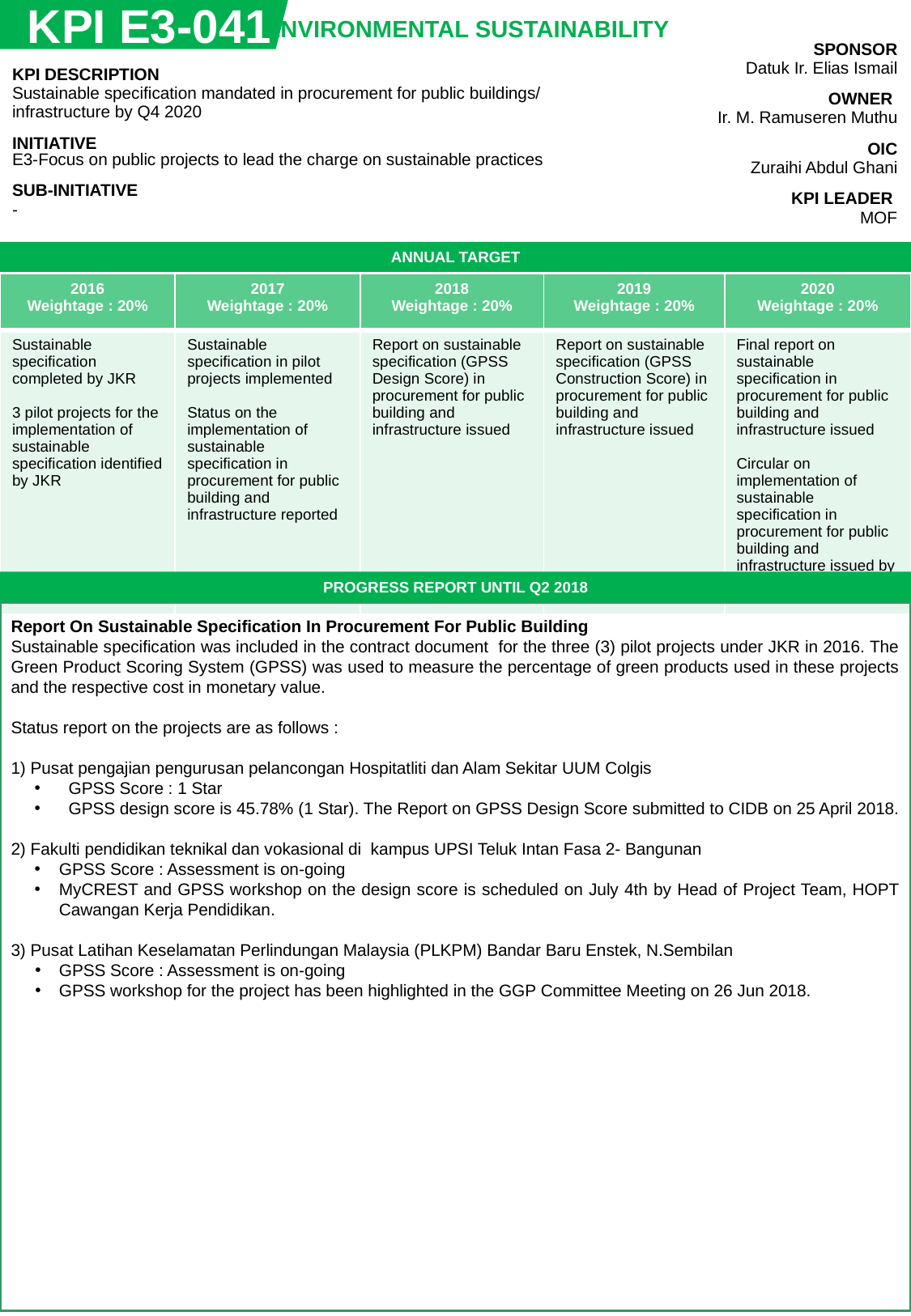

KPI E3-041
ENVIRONMENTAL SUSTAINABILITY
| SPONSOR Datuk Ir. Elias Ismail |
| --- |
| OWNER Ir. M. Ramuseren Muthu |
| OIC Zuraihi Abdul Ghani |
| KPI LEADER MOF |
| KPI DESCRIPTION Sustainable specification mandated in procurement for public buildings/ infrastructure by Q4 2020 |
| --- |
| INITIATIVE E3-Focus on public projects to lead the charge on sustainable practices |
| SUB-INITIATIVE - |
ANNUAL TARGET
| 2016 Weightage : 20% | 2017 Weightage : 20% | 2018 Weightage : 20% | 2019 Weightage : 20% | 2020 Weightage : 20% |
| --- | --- | --- | --- | --- |
| Sustainable specification completed by JKR 3 pilot projects for the implementation of sustainable specification identified by JKR | Sustainable specification in pilot projects implemented Status on the implementation of sustainable specification in procurement for public building and infrastructure reported | Report on sustainable specification (GPSS Design Score) in procurement for public building and infrastructure issued | Report on sustainable specification (GPSS Construction Score) in procurement for public building and infrastructure issued | Final report on sustainable specification in procurement for public building and infrastructure issued Circular on implementation of sustainable specification in procurement for public building and infrastructure issued by MOF |
PROGRESS REPORT UNTIL Q2 2018

Report On Sustainable Specification In Procurement For Public Building
Sustainable specification was included in the contract document  for the three (3) pilot projects under JKR in 2016. The Green Product Scoring System (GPSS) was used to measure the percentage of green products used in these projects and the respective cost in monetary value.

Status report on the projects are as follows :

1) Pusat pengajian pengurusan pelancongan Hospitatliti dan Alam Sekitar UUM Colgis
  GPSS Score : 1 Star
  GPSS design score is 45.78% (1 Star). The Report on GPSS Design Score submitted to CIDB on 25 April 2018.

2) Fakulti pendidikan teknikal dan vokasional di  kampus UPSI Teluk Intan Fasa 2- Bangunan
GPSS Score : Assessment is on-going
MyCREST and GPSS workshop on the design score is scheduled on July 4th by Head of Project Team, HOPT Cawangan Kerja Pendidikan.

3) Pusat Latihan Keselamatan Perlindungan Malaysia (PLKPM) Bandar Baru Enstek, N.Sembilan
GPSS Score : Assessment is on-going
GPSS workshop for the project has been highlighted in the GGP Committee Meeting on 26 Jun 2018.